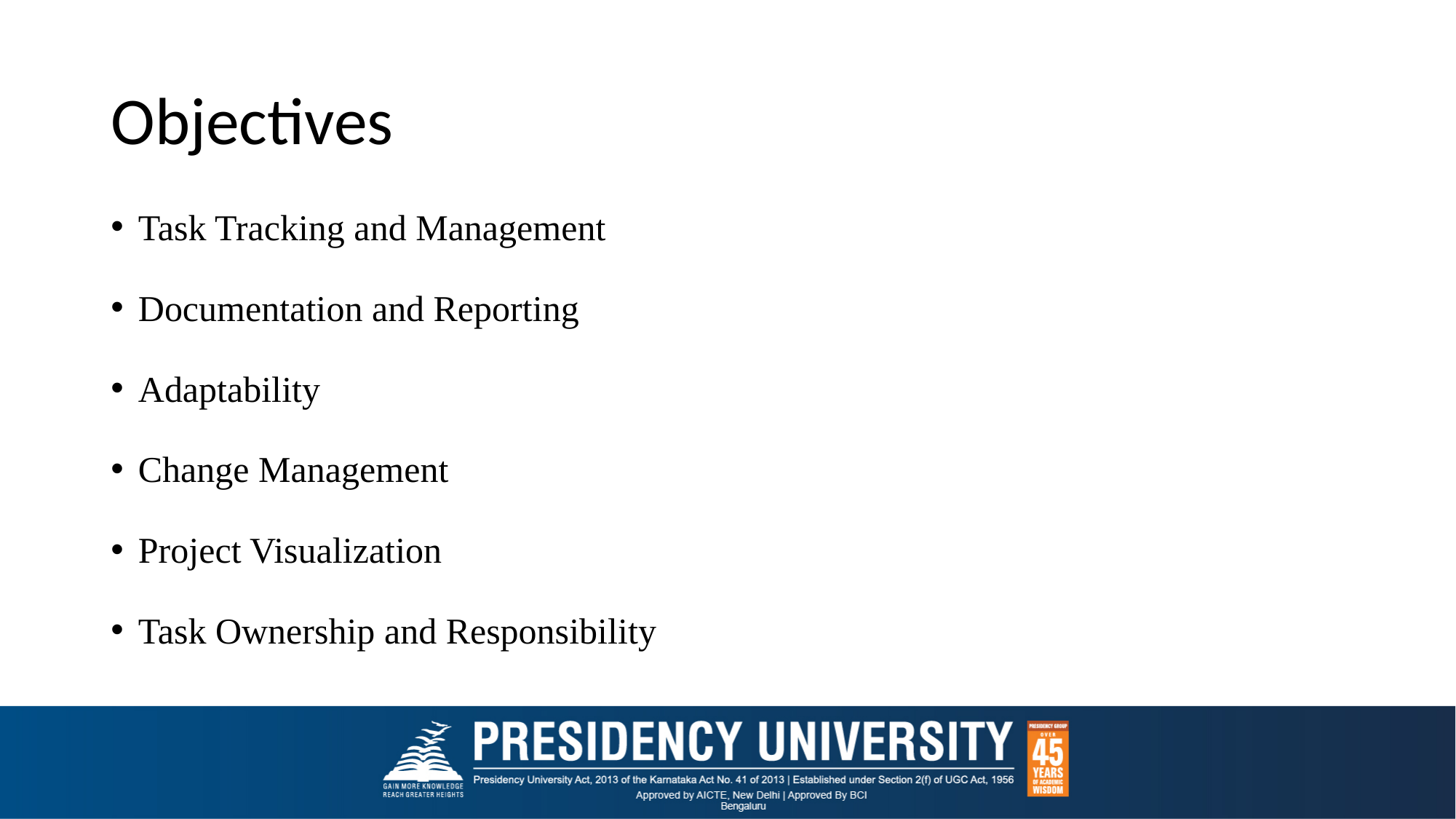

# Objectives
Task Tracking and Management
Documentation and Reporting
Adaptability
Change Management
Project Visualization
Task Ownership and Responsibility